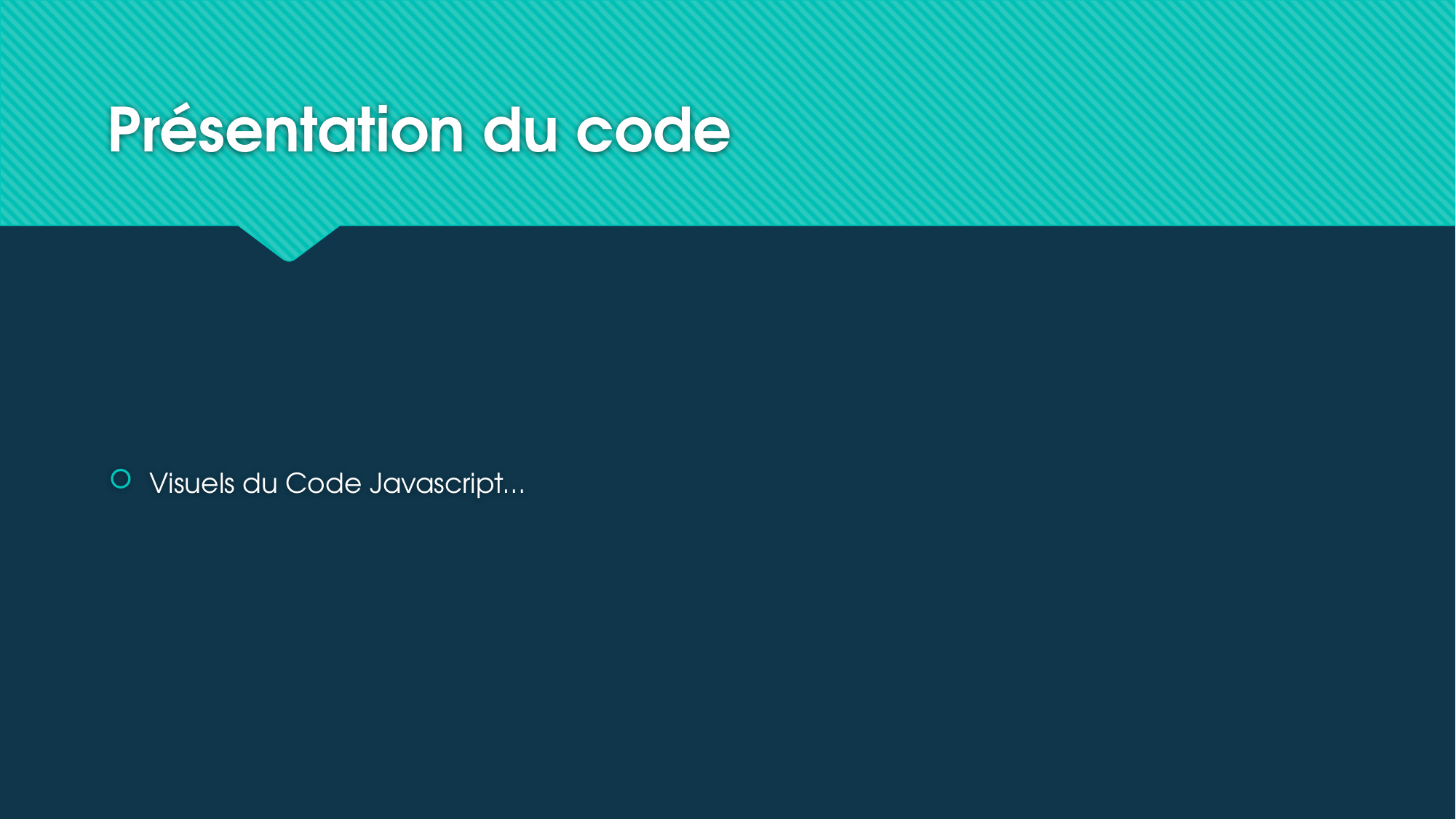

# Présentation du code
Visuels du Code Javascript…